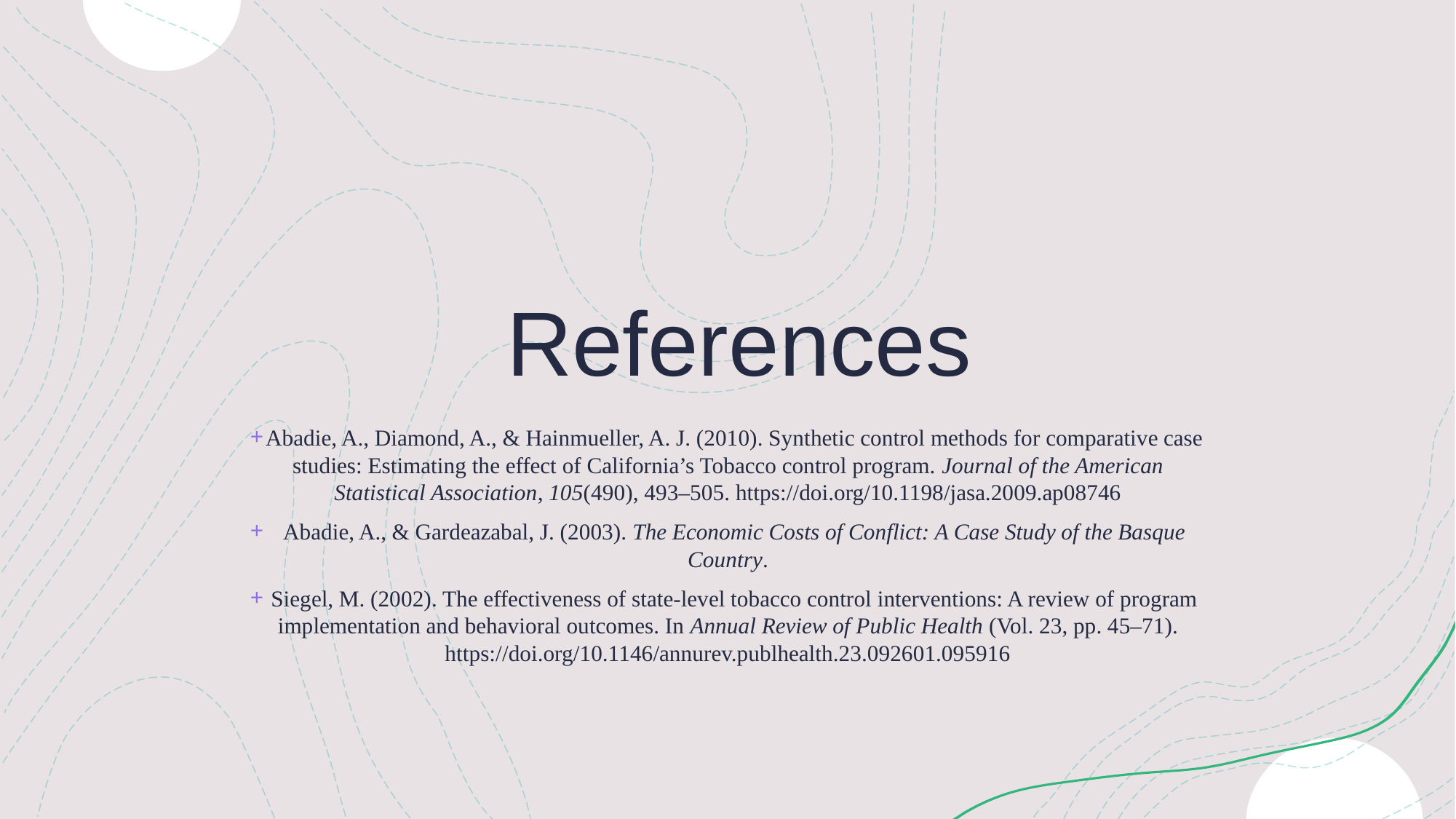

# References

Abadie, A., Diamond, A., & Hainmueller, A. J. (2010). Synthetic control methods for comparative case studies: Estimating the effect of California’s Tobacco control program. Journal of the American Statistical Association, 105(490), 493–505. https://doi.org/10.1198/jasa.2009.ap08746
Abadie, A., & Gardeazabal, J. (2003). The Economic Costs of Conflict: A Case Study of the Basque Country.
Siegel, M. (2002). The effectiveness of state-level tobacco control interventions: A review of program implementation and behavioral outcomes. In Annual Review of Public Health (Vol. 23, pp. 45–71). https://doi.org/10.1146/annurev.publhealth.23.092601.095916